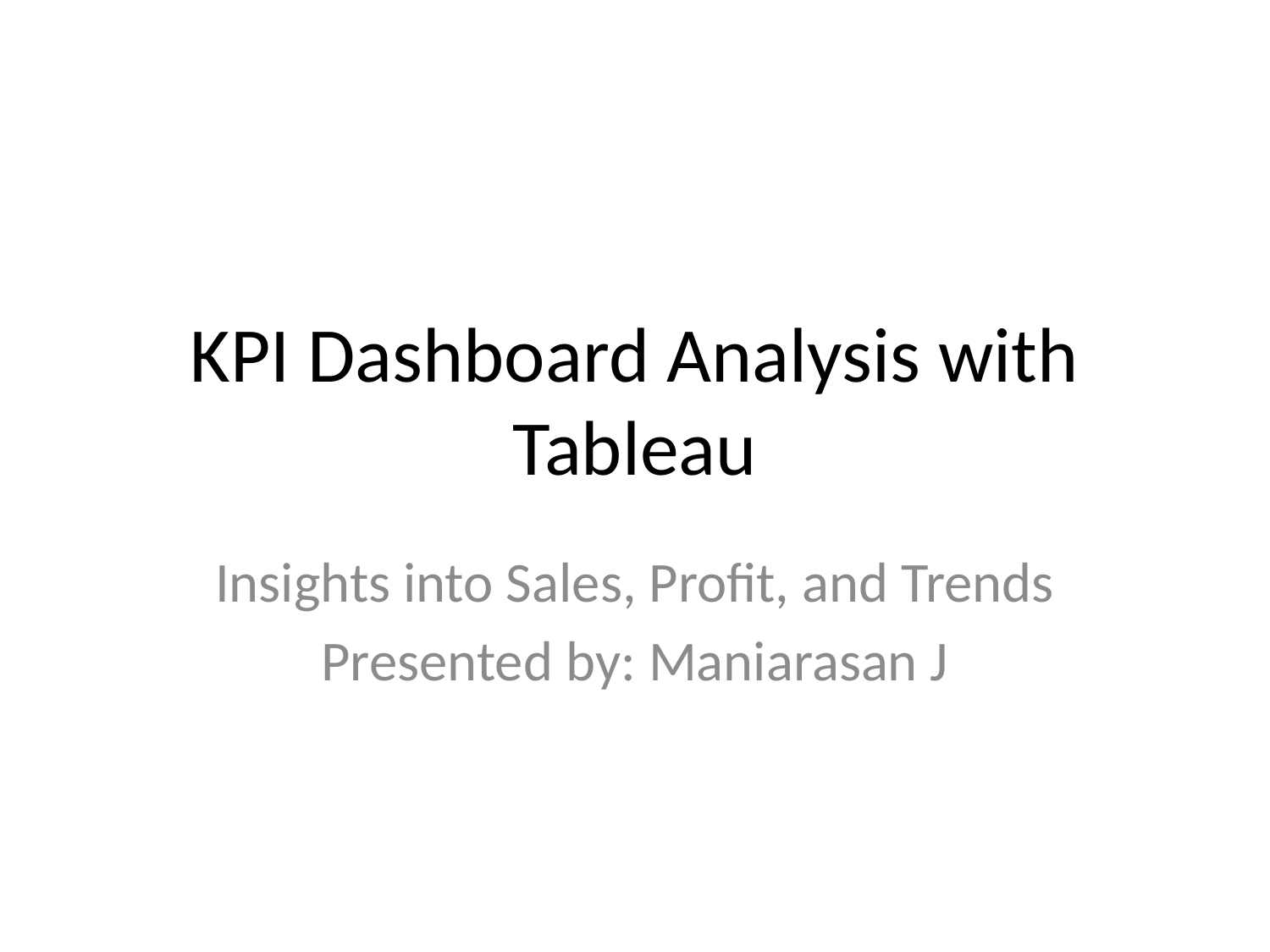

# KPI Dashboard Analysis with Tableau
Insights into Sales, Profit, and Trends
Presented by: Maniarasan J